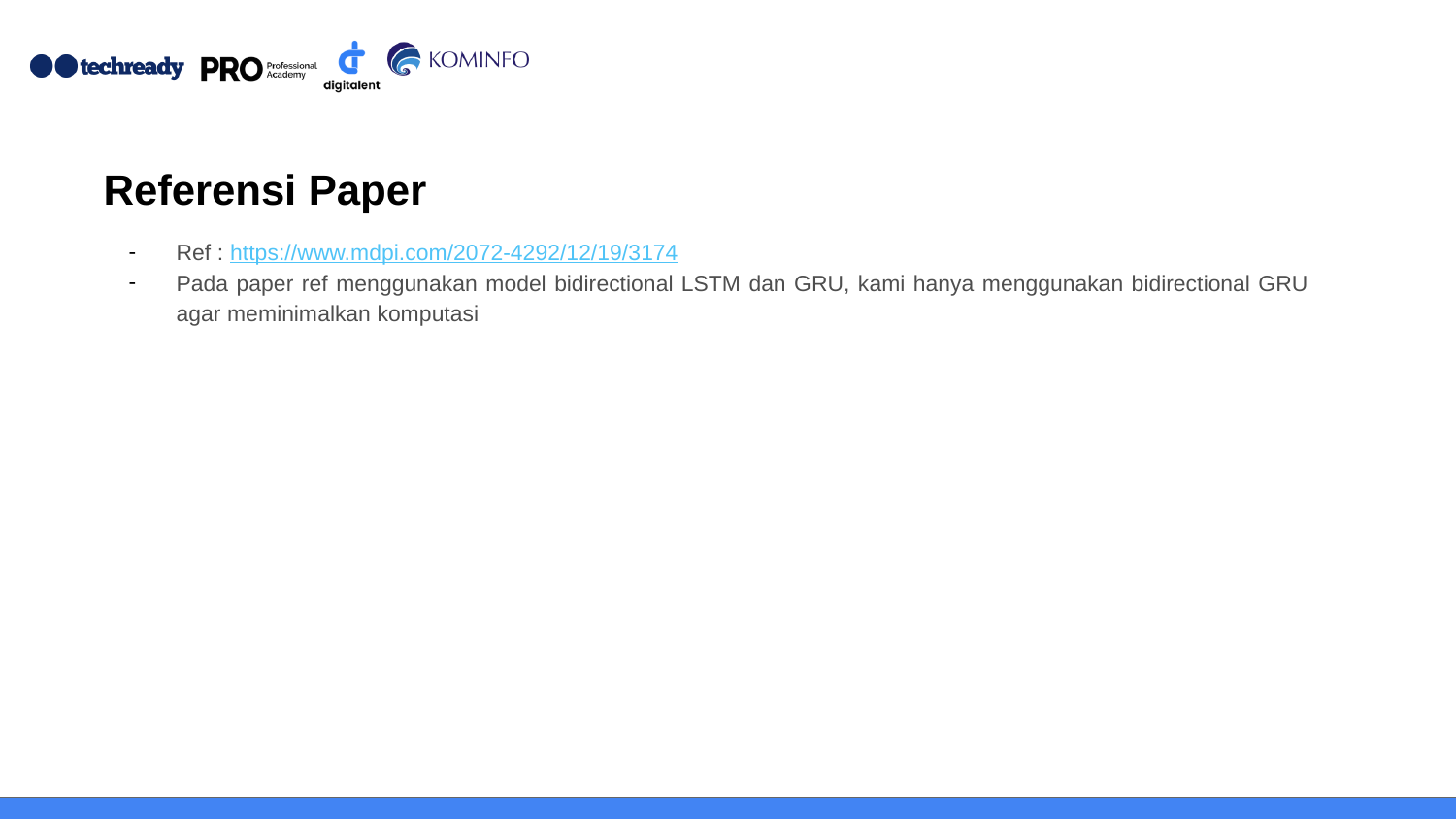

# Referensi Paper
Ref : https://www.mdpi.com/2072-4292/12/19/3174
Pada paper ref menggunakan model bidirectional LSTM dan GRU, kami hanya menggunakan bidirectional GRU agar meminimalkan komputasi